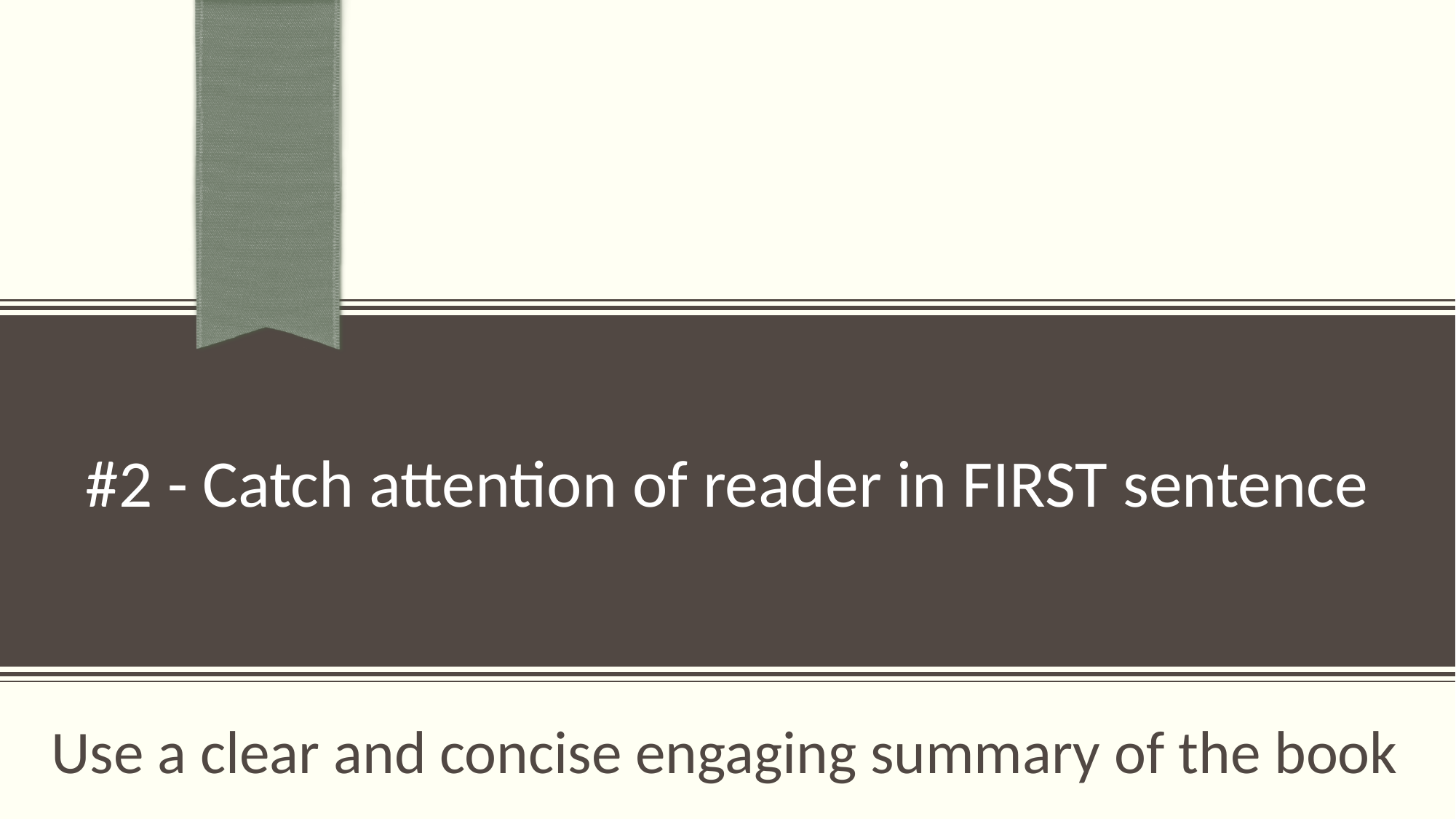

# #2 - Catch attention of reader in FIRST sentence
Use a clear and concise engaging summary of the book